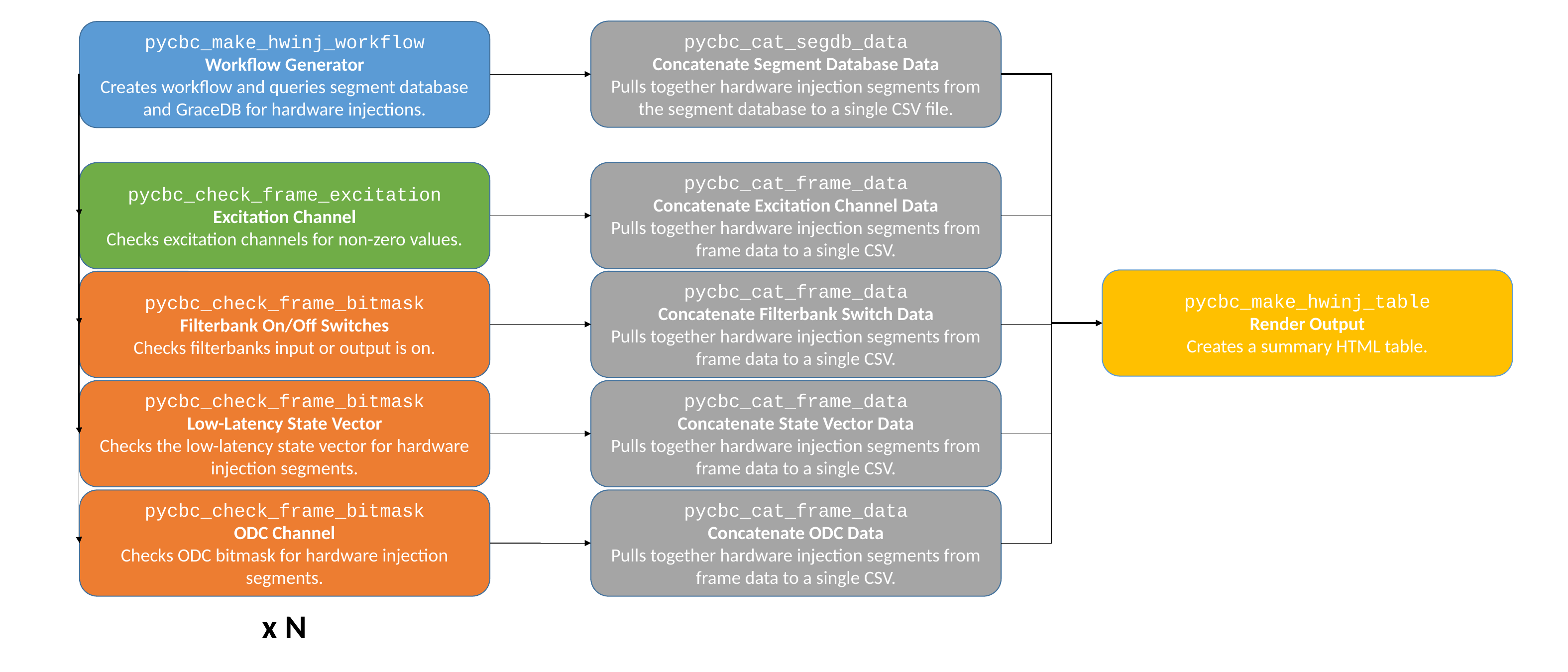

pycbc_cat_segdb_data
Concatenate Segment Database Data
Pulls together hardware injection segments from the segment database to a single CSV file.
pycbc_make_hwinj_workflow
Workflow Generator
Creates workflow and queries segment database and GraceDB for hardware injections.
pycbc_cat_frame_data
Concatenate Excitation Channel Data
Pulls together hardware injection segments from frame data to a single CSV.
pycbc_check_frame_excitation
Excitation Channel
Checks excitation channels for non-zero values.
pycbc_make_hwinj_table
Render Output
Creates a summary HTML table.
pycbc_cat_frame_data
Concatenate Filterbank Switch Data
Pulls together hardware injection segments from frame data to a single CSV.
pycbc_check_frame_bitmask
Filterbank On/Off Switches
Checks filterbanks input or output is on.
pycbc_cat_frame_data
Concatenate State Vector Data
Pulls together hardware injection segments from frame data to a single CSV.
pycbc_check_frame_bitmask
Low-Latency State Vector
Checks the low-latency state vector for hardware injection segments.
pycbc_check_frame_bitmask
ODC Channel
Checks ODC bitmask for hardware injection segments.
pycbc_cat_frame_data
Concatenate ODC Data
Pulls together hardware injection segments from frame data to a single CSV.
x N